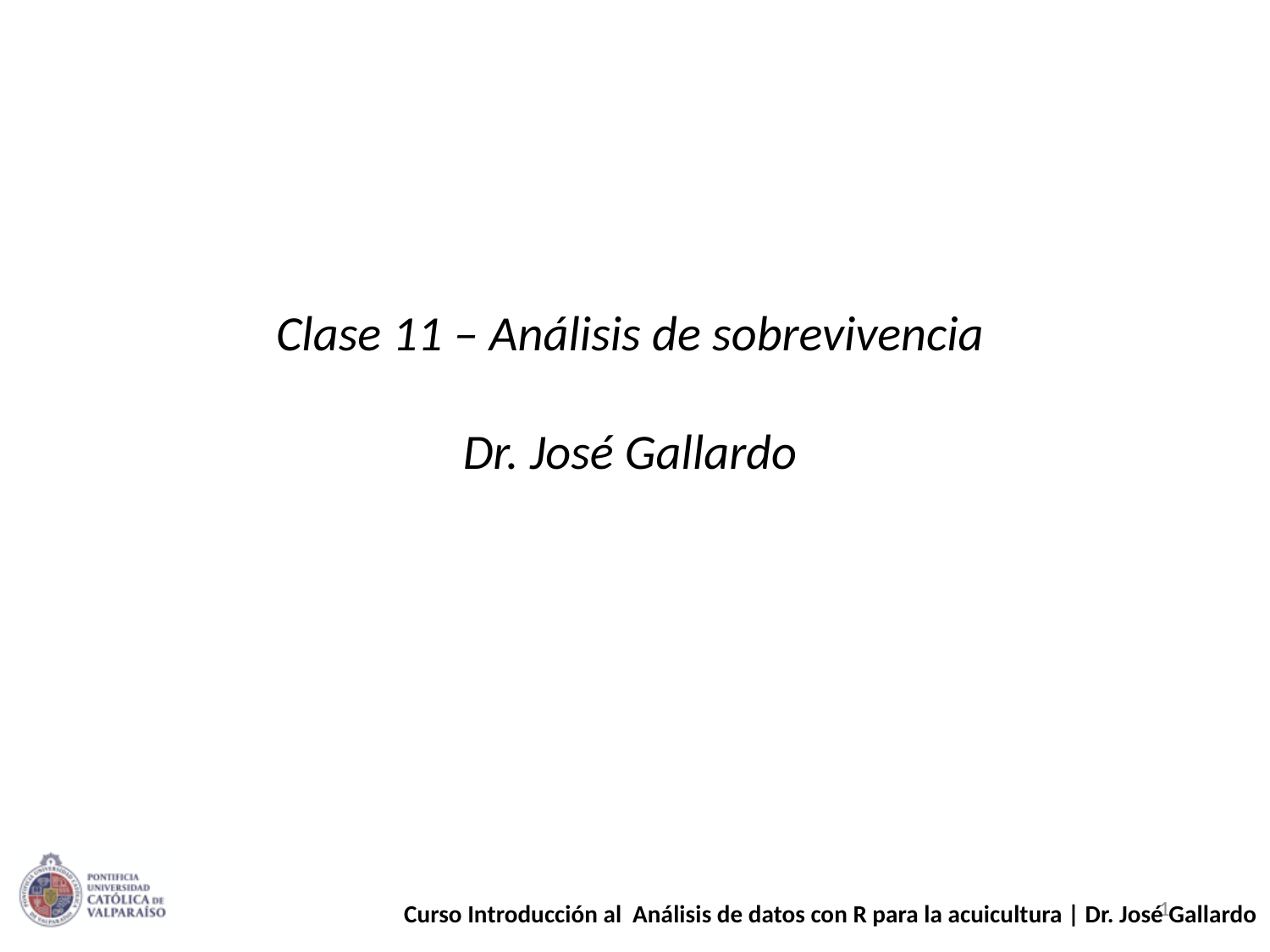

Clase 11 – Análisis de sobrevivencia

Dr. José Gallardo

CLASE 14
ANÁLISIS DE SOBREVIVENCIA
Dr. José Gallardo